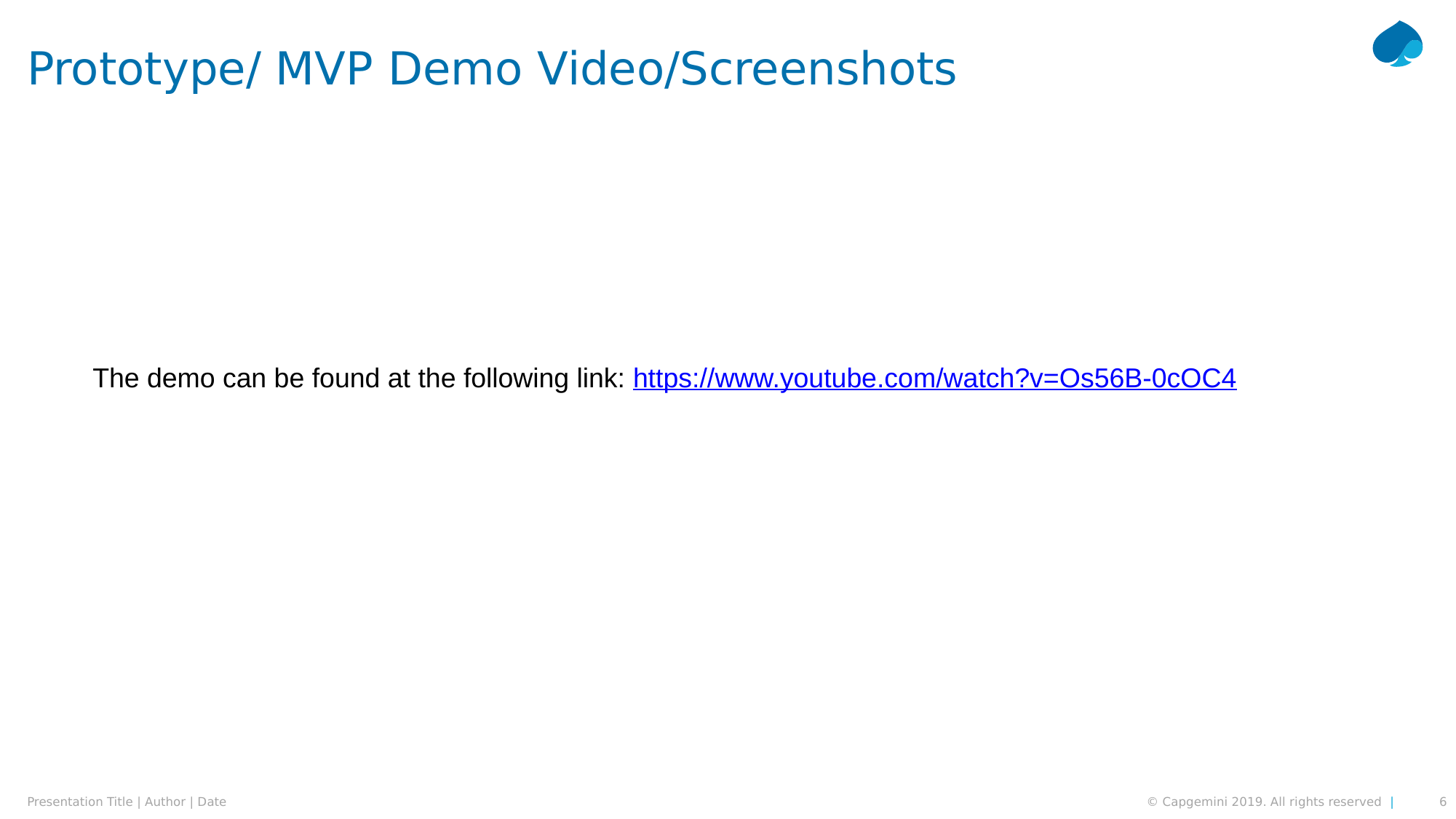

Prototype/ MVP Demo Video/Screenshots

The demo can be found at the following link: https://www.youtube.com/watch?v=Os56B-0cOC4